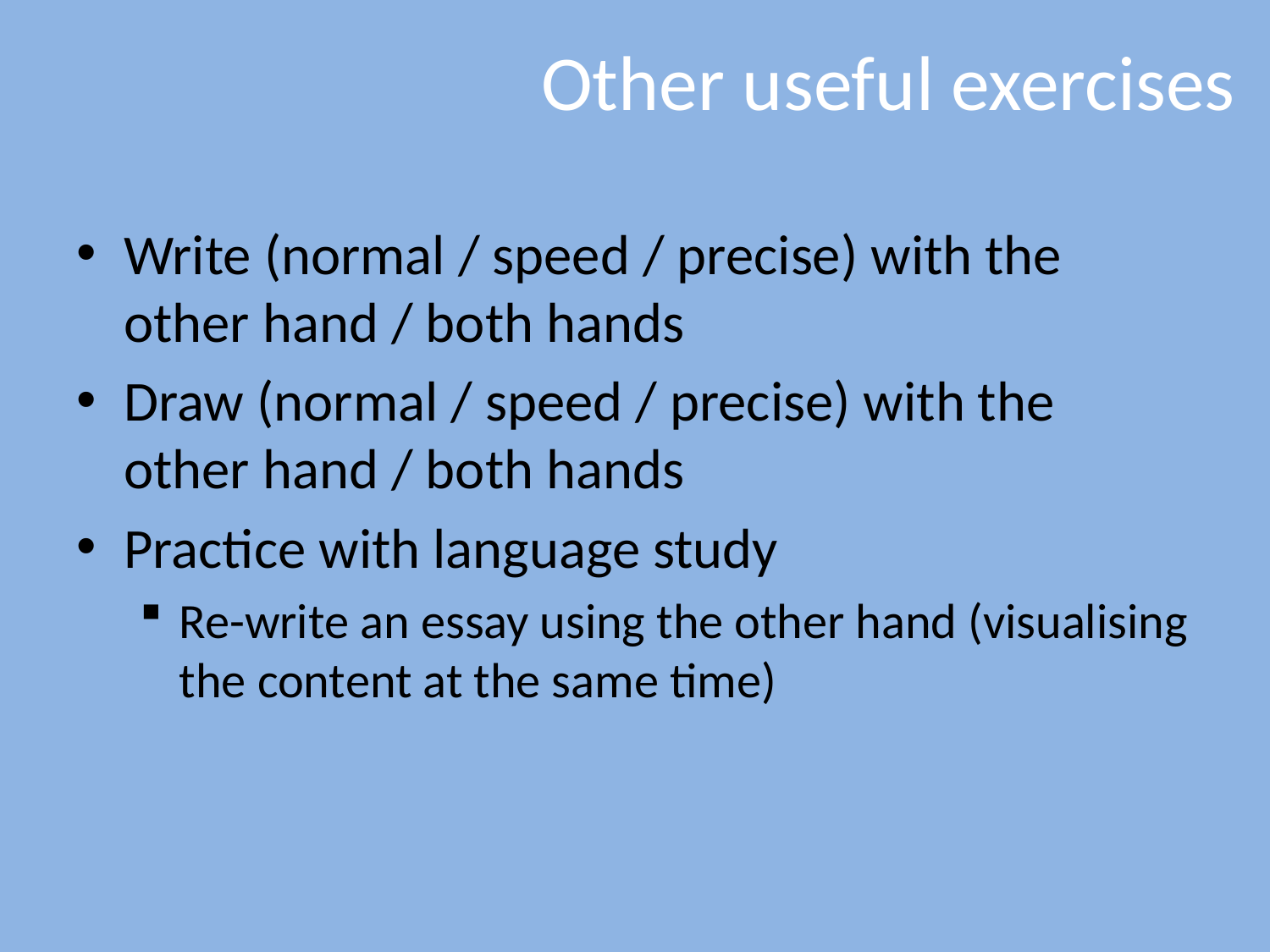

# Other useful exercises
Write (normal / speed / precise) with the other hand / both hands
Draw (normal / speed / precise) with the other hand / both hands
Practice with language study
Re-write an essay using the other hand (visualising the content at the same time)